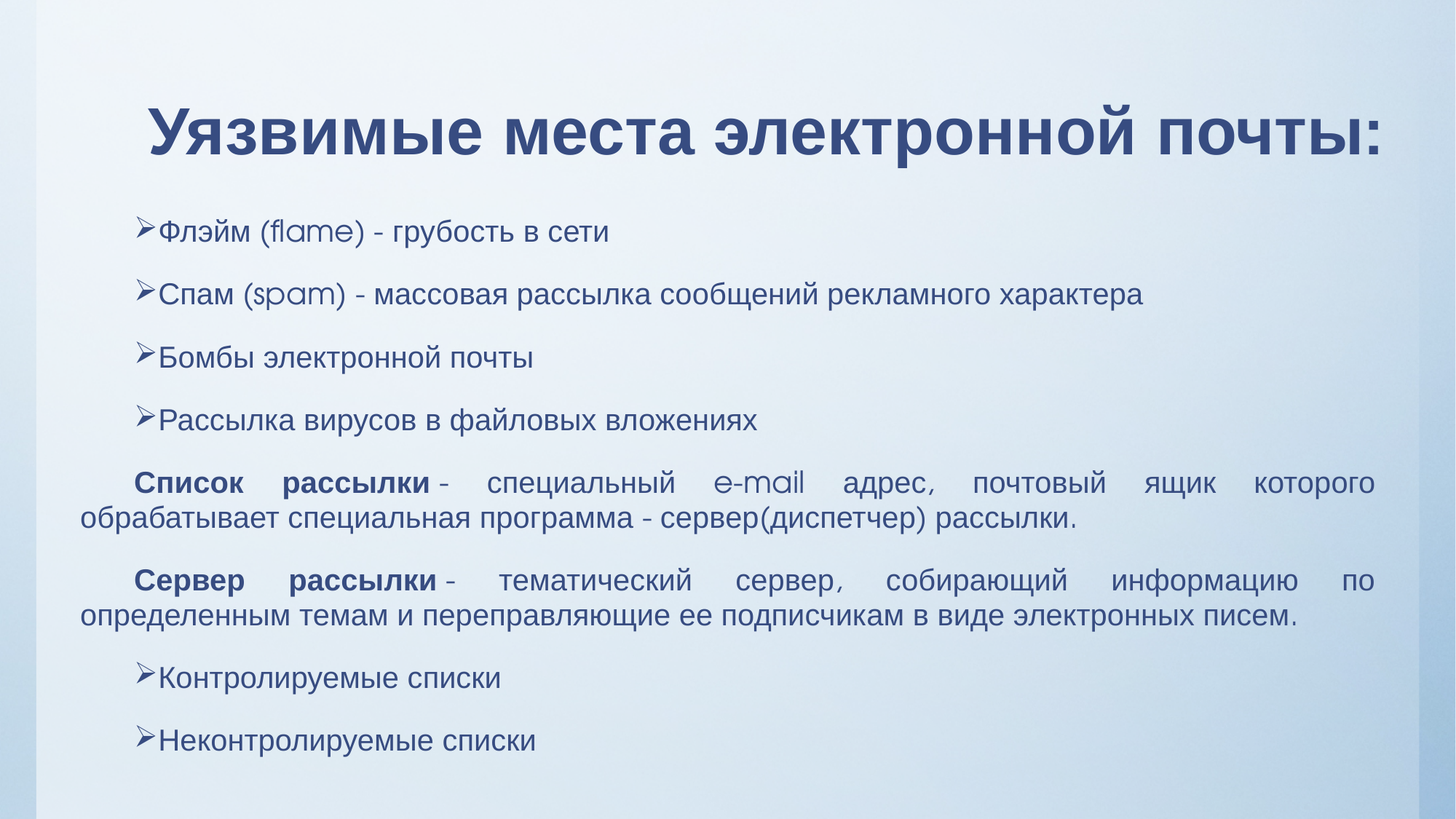

# Уязвимые места электронной почты:
Флэйм (flame) - грубость в сети
Спам (spam) - массовая рассылка сообщений рекламного характера
Бомбы электронной почты
Рассылка вирусов в файловых вложениях
Список рассылки - специальный e-mail адрес, почтовый ящик которого обрабатывает специальная программа - сервер(диспетчер) рассылки.
Сервер рассылки - тематический сервер, собирающий информацию по определенным темам и переправляющие ее подписчикам в виде электронных писем.
Контролируемые списки
Неконтролируемые списки